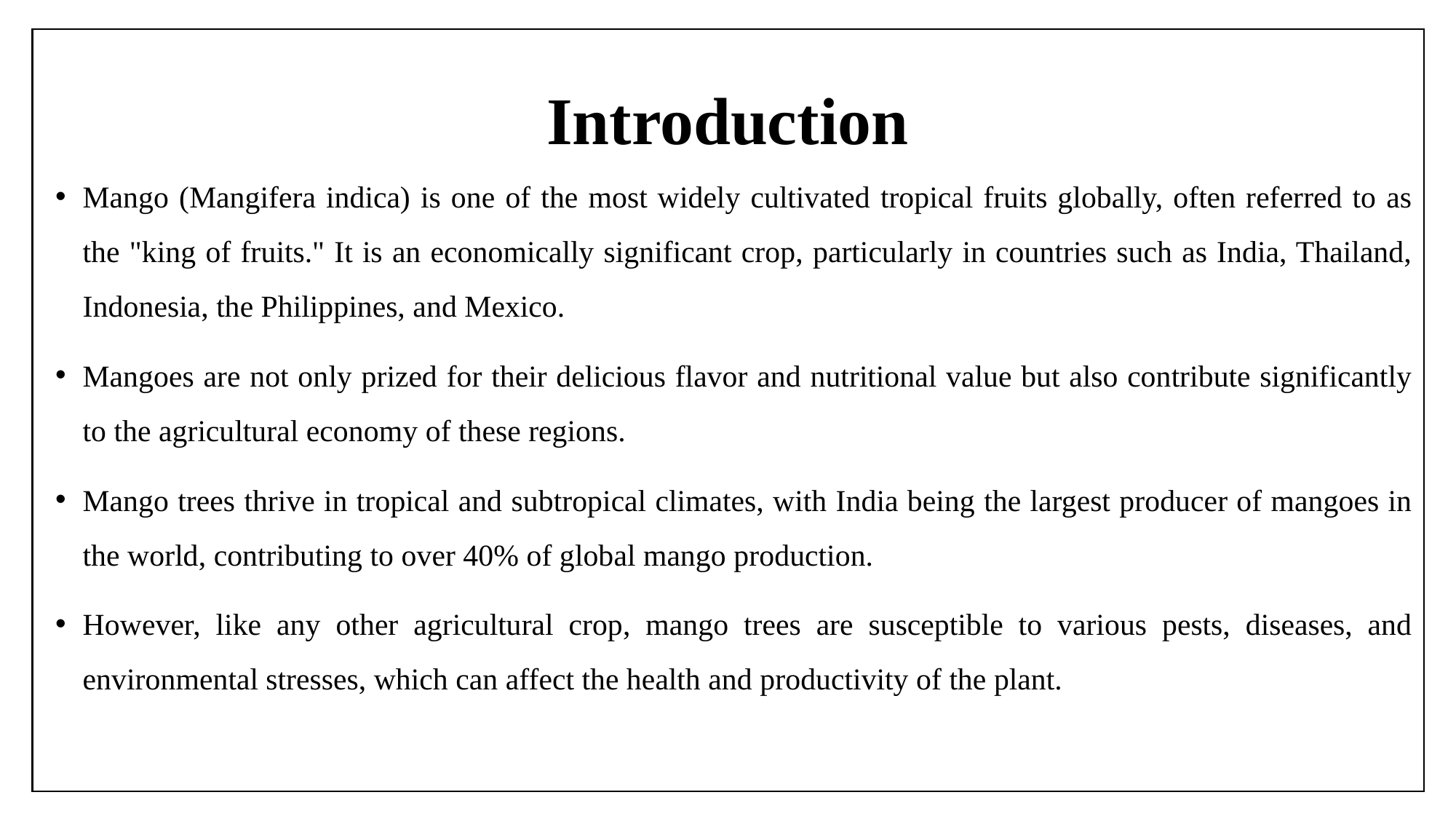

# Introduction
Mango (Mangifera indica) is one of the most widely cultivated tropical fruits globally, often referred to as the "king of fruits." It is an economically significant crop, particularly in countries such as India, Thailand, Indonesia, the Philippines, and Mexico.
Mangoes are not only prized for their delicious flavor and nutritional value but also contribute significantly to the agricultural economy of these regions.
Mango trees thrive in tropical and subtropical climates, with India being the largest producer of mangoes in the world, contributing to over 40% of global mango production.
However, like any other agricultural crop, mango trees are susceptible to various pests, diseases, and environmental stresses, which can affect the health and productivity of the plant.